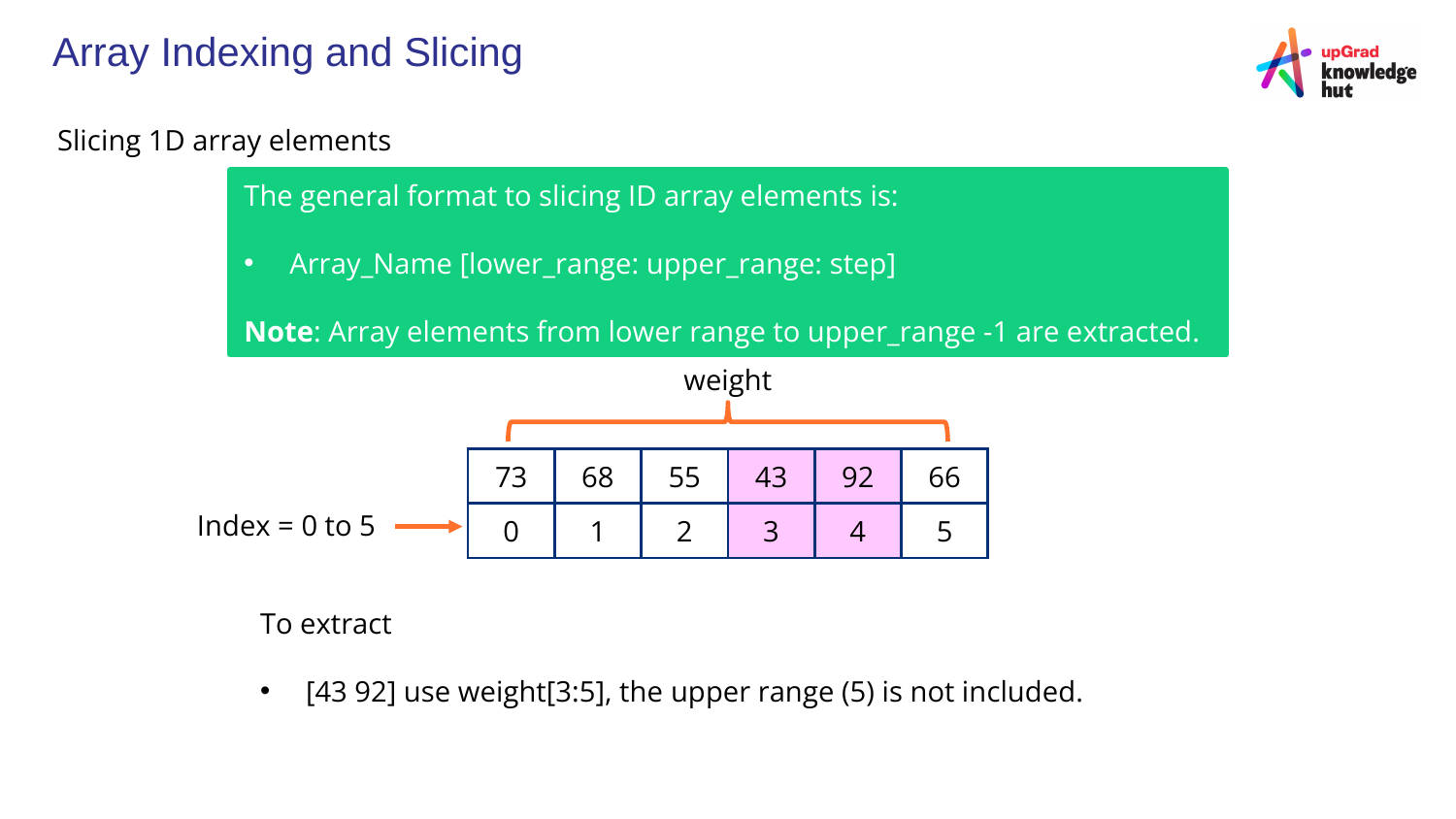

# Array Indexing and Slicing
Slicing 1D array elements
The general format to slicing ID array elements is:

Array_Name [lower_range: upper_range: step]

Note: Array elements from lower range to upper_range -1 are extracted.

weight
| 73 | 68 | 55 | 43 | 92 | 66 |
| --- | --- | --- | --- | --- | --- |
| 0 | 1 | 2 | 3 | 4 | 5 |
Index = 0 to 5
To extract

[43 92] use weight[3:5], the upper range (5) is not included.